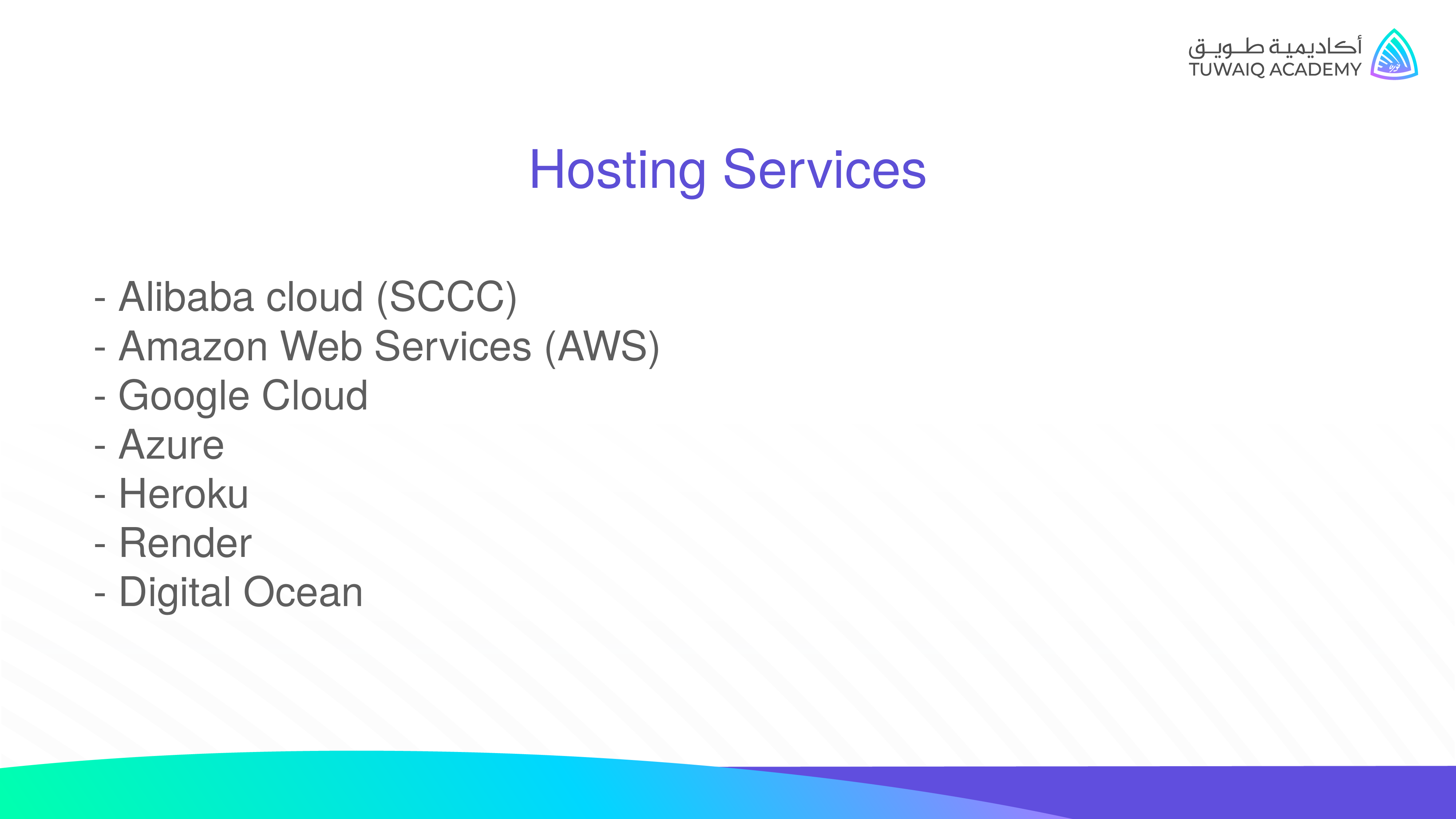

Hosting Services

- Alibaba cloud (SCCC)
- Amazon Web Services (AWS)
- Google Cloud
- Azure
- Heroku
- Render
- Digital Ocean